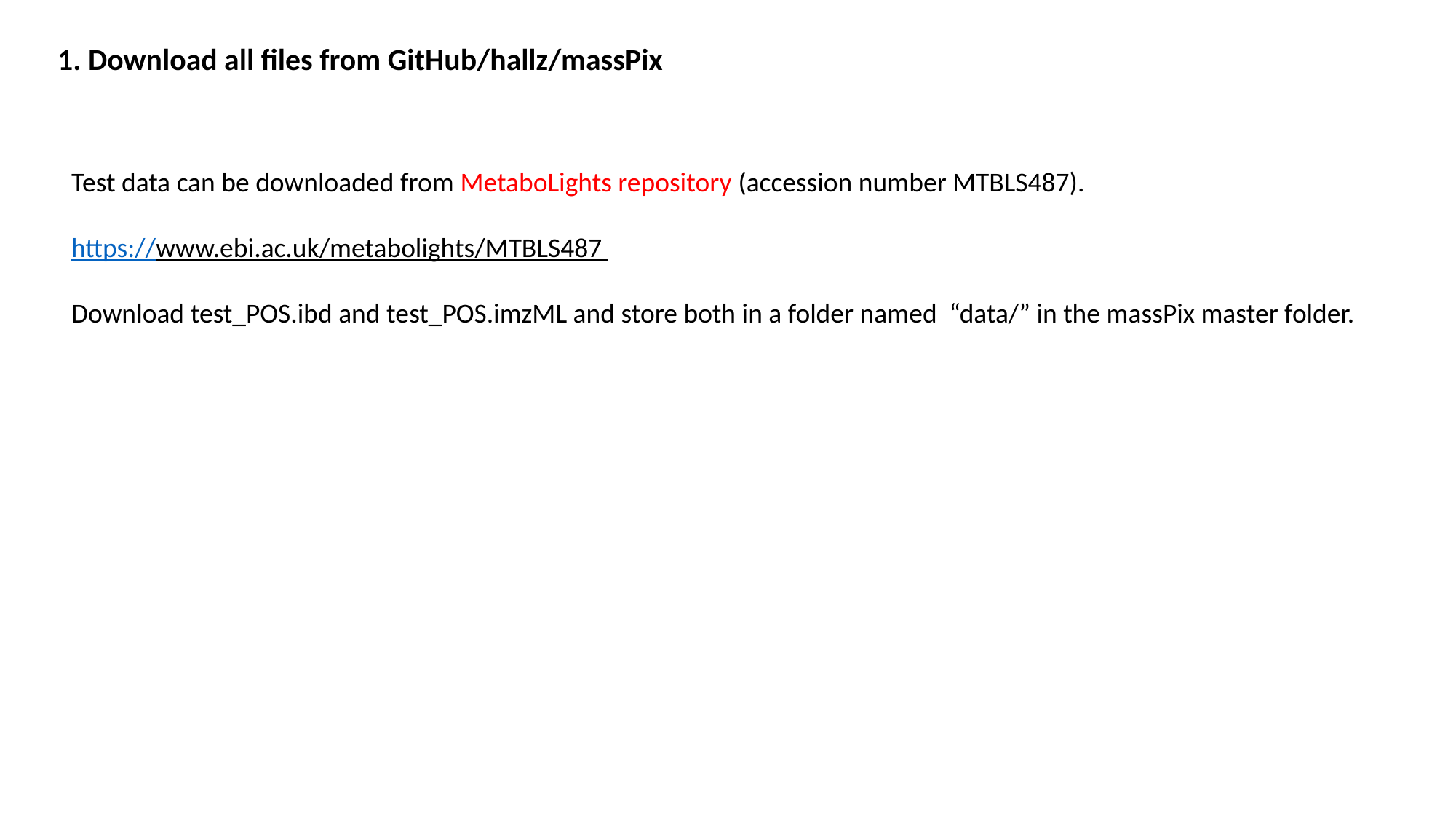

1. Download all files from GitHub/hallz/massPix
Test data can be downloaded from MetaboLights repository (accession number MTBLS487).

https://www.ebi.ac.uk/metabolights/MTBLS487

Download test_POS.ibd and test_POS.imzML and store both in a folder named  “data/” in the massPix master folder.